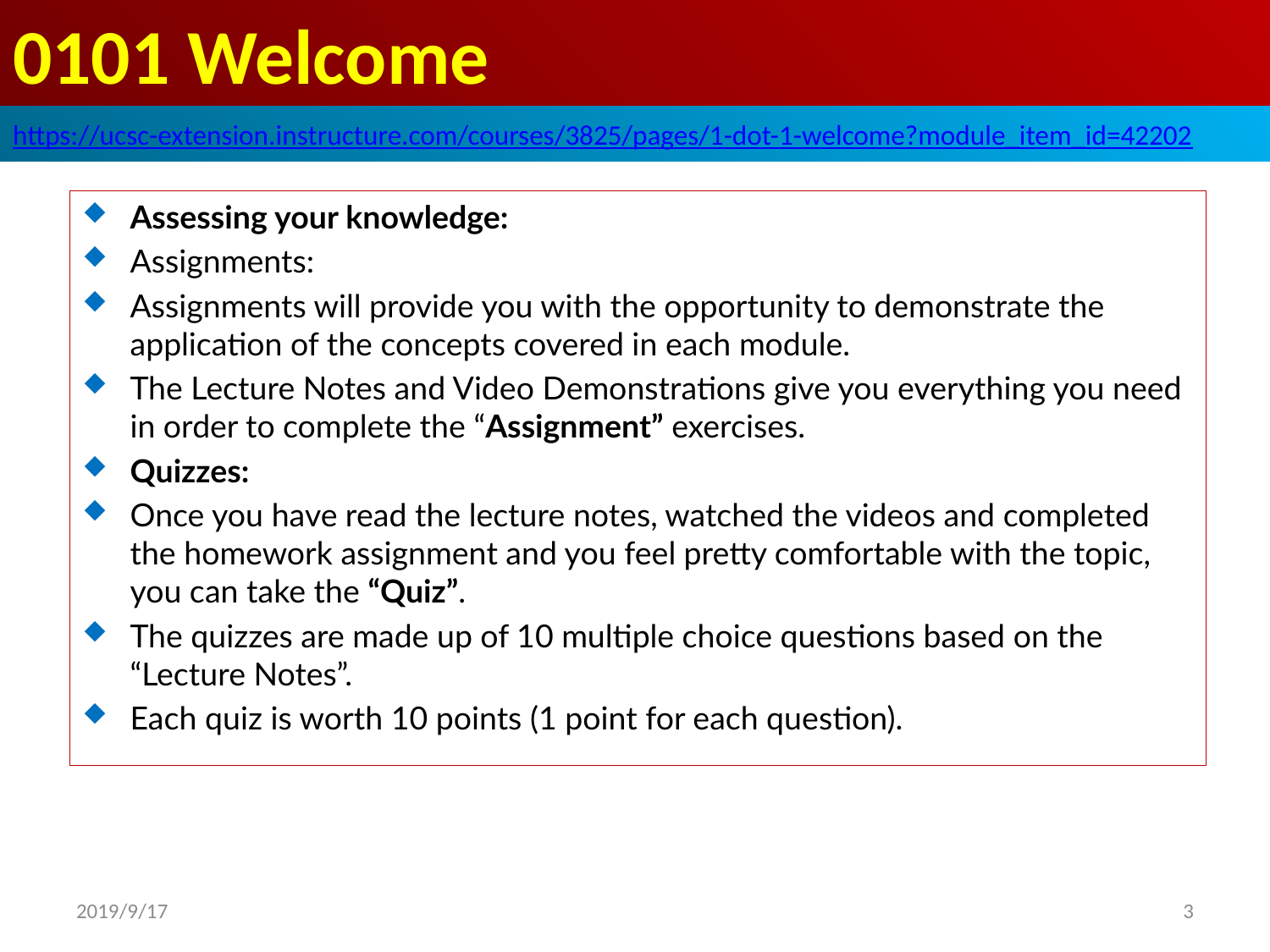

# 0101 Welcome

https://ucsc-extension.instructure.com/courses/3825/pages/1-dot-1-welcome?module_item_id=42202
Assessing your knowledge:
Assignments:
Assignments will provide you with the opportunity to demonstrate the application of the concepts covered in each module.
The Lecture Notes and Video Demonstrations give you everything you need in order to complete the “Assignment” exercises.
Quizzes:
Once you have read the lecture notes, watched the videos and completed the homework assignment and you feel pretty comfortable with the topic, you can take the “Quiz”.
The quizzes are made up of 10 multiple choice questions based on the “Lecture Notes”.
Each quiz is worth 10 points (1 point for each question).
2019/9/17
3